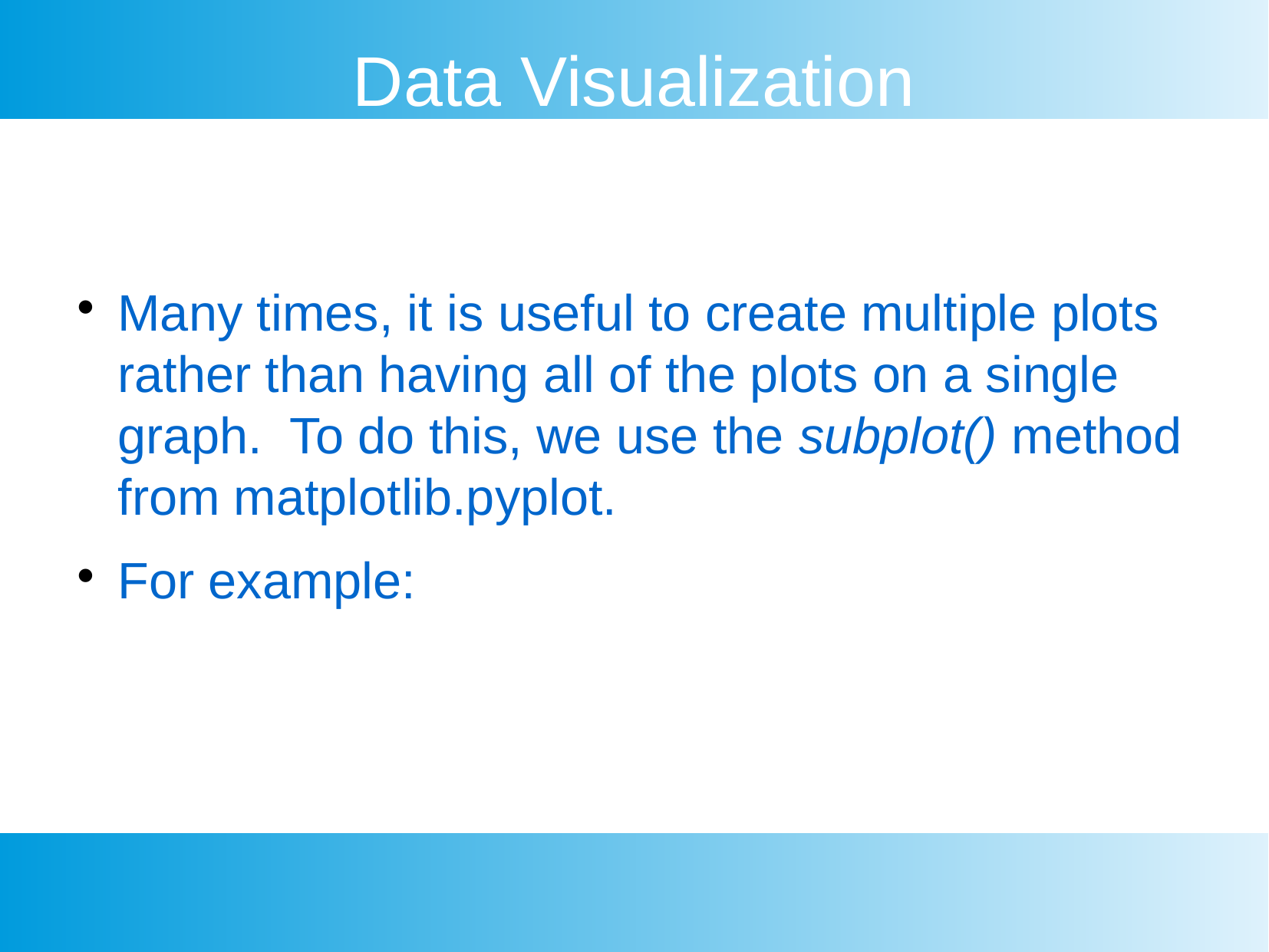

Data Visualization

Many times, it is useful to create multiple plots rather than having all of the plots on a single graph.  To do this, we use the subplot() method from matplotlib.pyplot.
For example: